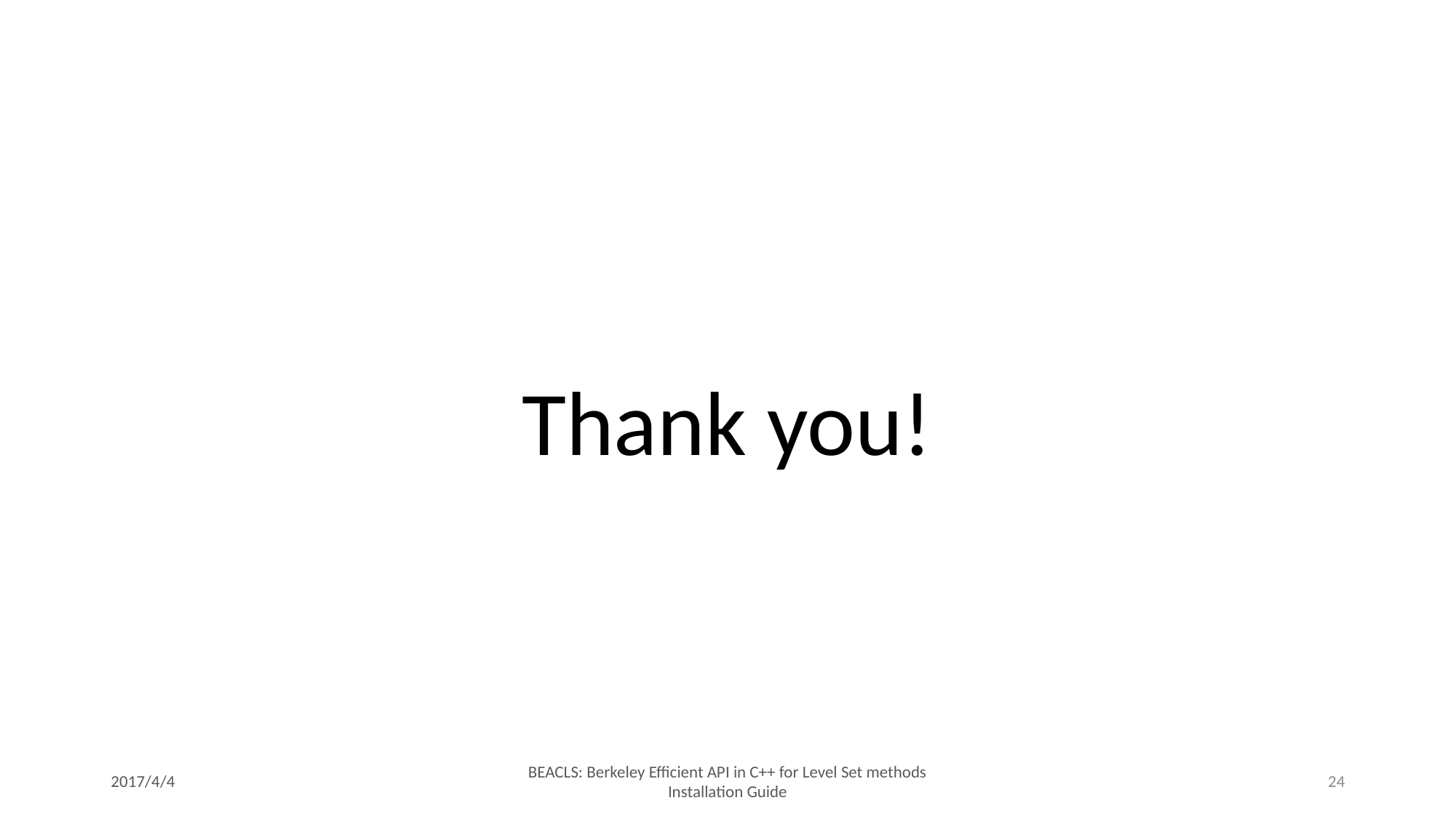

#
Thank you!
2017/4/4
BEACLS: Berkeley Efficient API in C++ for Level Set methods Installation Guide
24